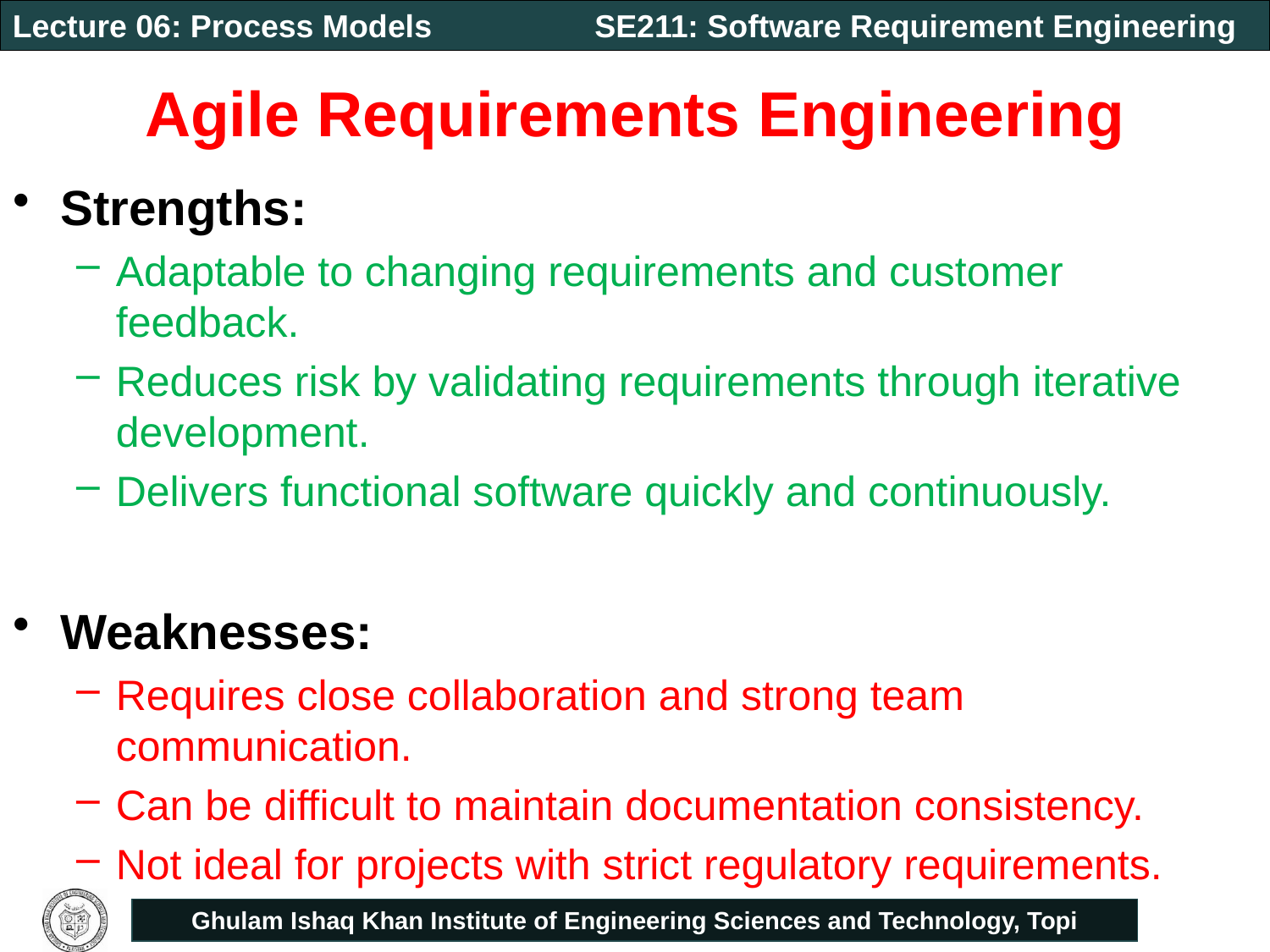

# Agile Requirements Engineering
Strengths:
Adaptable to changing requirements and customer feedback.
Reduces risk by validating requirements through iterative development.
Delivers functional software quickly and continuously.

Weaknesses:
Requires close collaboration and strong team communication.
Can be difficult to maintain documentation consistency.
Not ideal for projects with strict regulatory requirements.